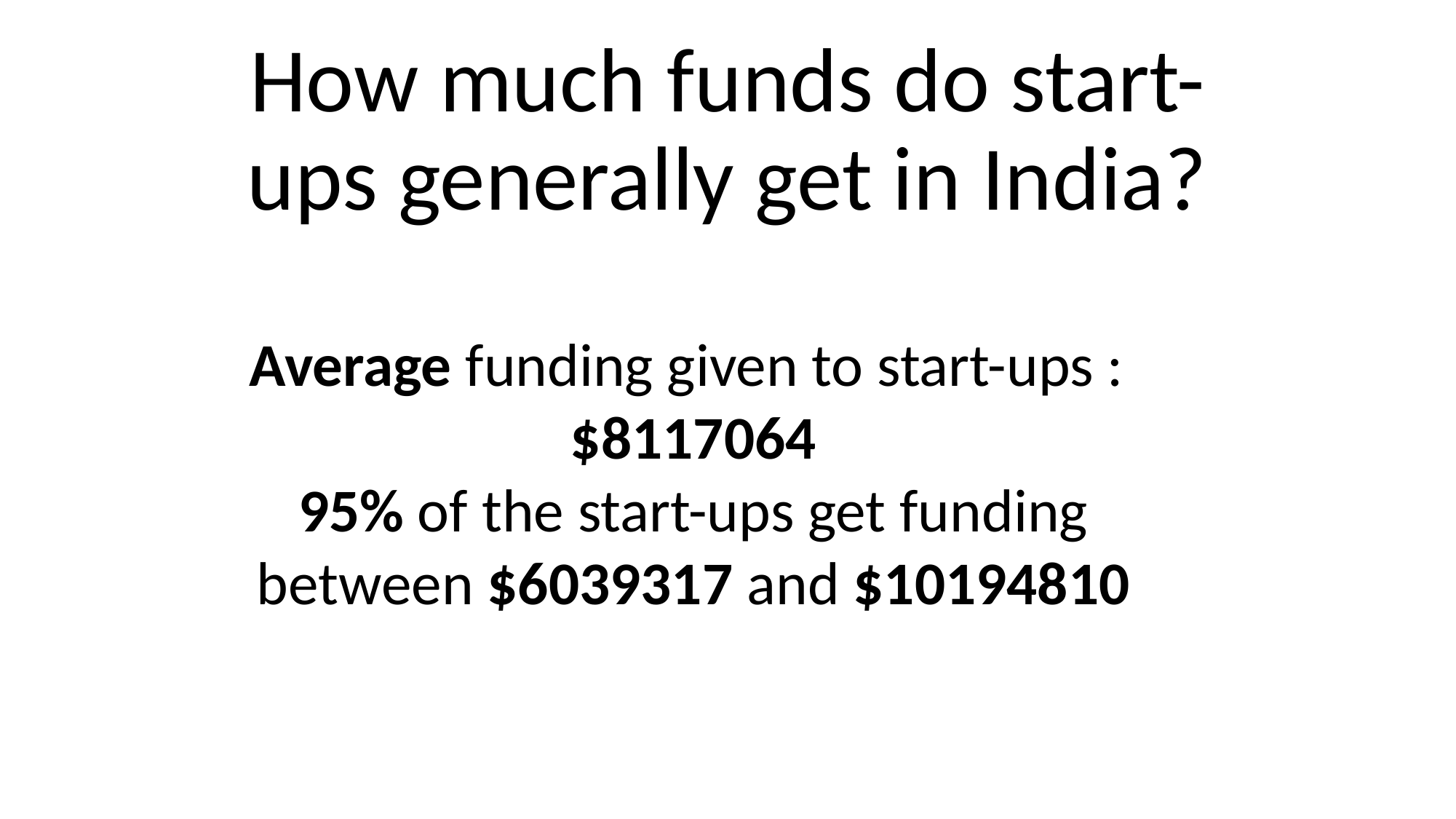

# How much funds do start-ups generally get in India?
Average funding given to start-ups :  $8117064
95% of the start-ups get funding between $6039317 and $10194810